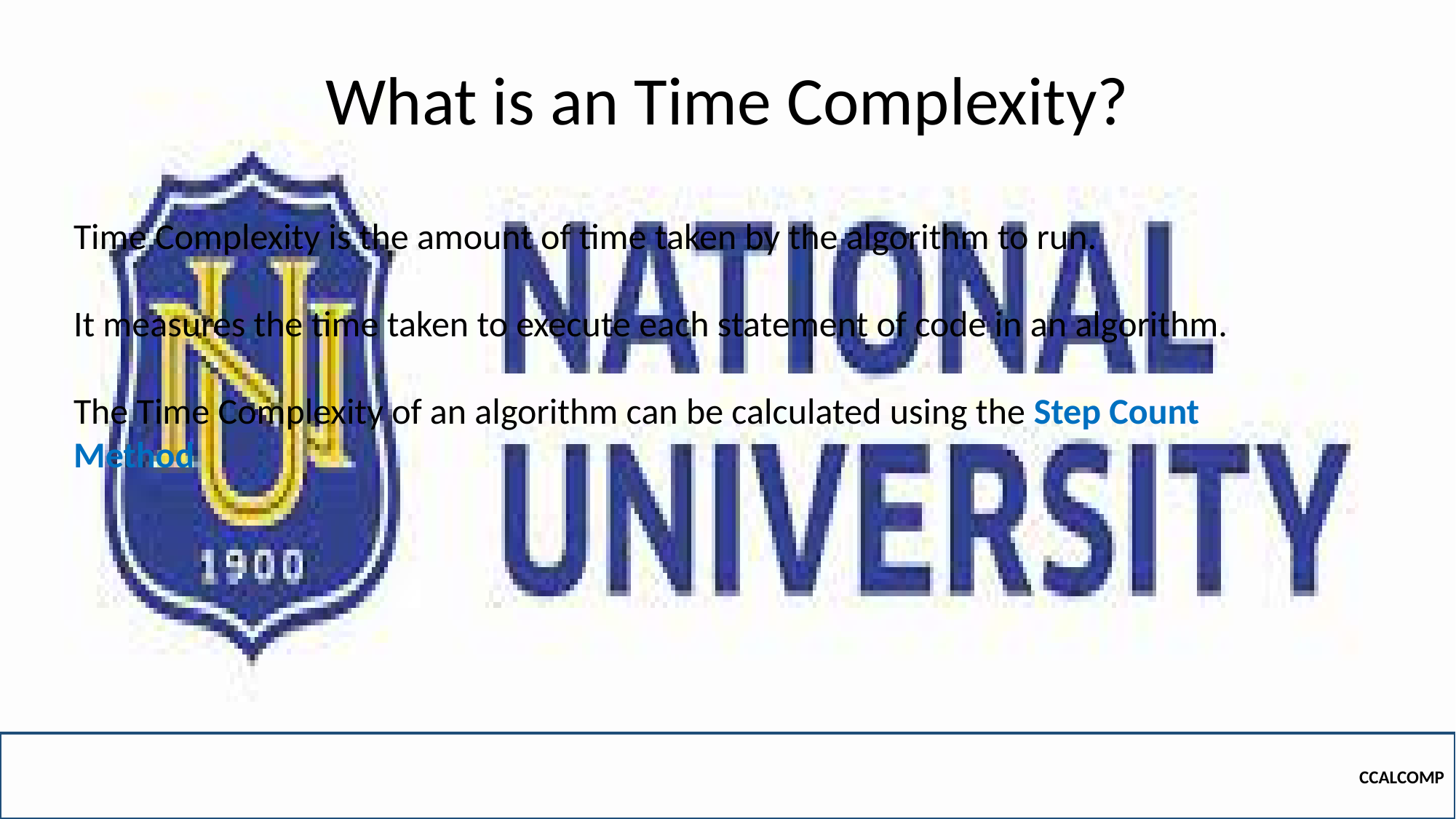

# What is an Time Complexity?
Time Complexity is the amount of time taken by the algorithm to run.

It measures the time taken to execute each statement of code in an algorithm.

The Time Complexity of an algorithm can be calculated using the Step Count Method
CCALCOMP